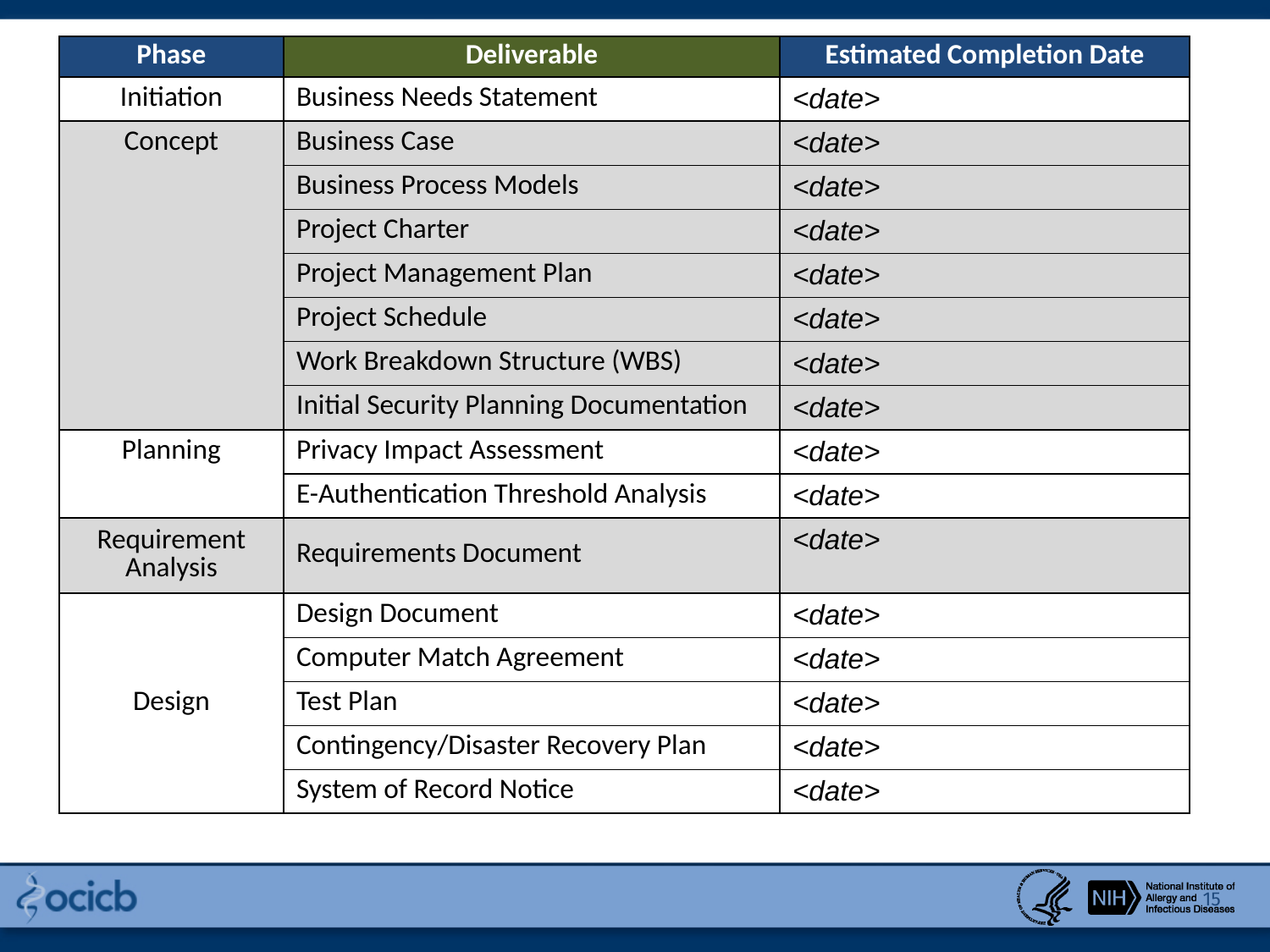

| Phase | Deliverable | Estimated Completion Date |
| --- | --- | --- |
| Initiation | Business Needs Statement | <date> |
| Concept | Business Case | <date> |
|  | Business Process Models | <date> |
|  | Project Charter | <date> |
|  | Project Management Plan | <date> |
|  | Project Schedule | <date> |
|  | Work Breakdown Structure (WBS) | <date> |
|  | Initial Security Planning Documentation | <date> |
| Planning | Privacy Impact Assessment | <date> |
|  | E-Authentication Threshold Analysis | <date> |
| Requirement Analysis | Requirements Document | <date> |
| Design | Design Document | <date> |
|  | Computer Match Agreement | <date> |
|  | Test Plan | <date> |
|  | Contingency/Disaster Recovery Plan | <date> |
|  | System of Record Notice | <date> |

15